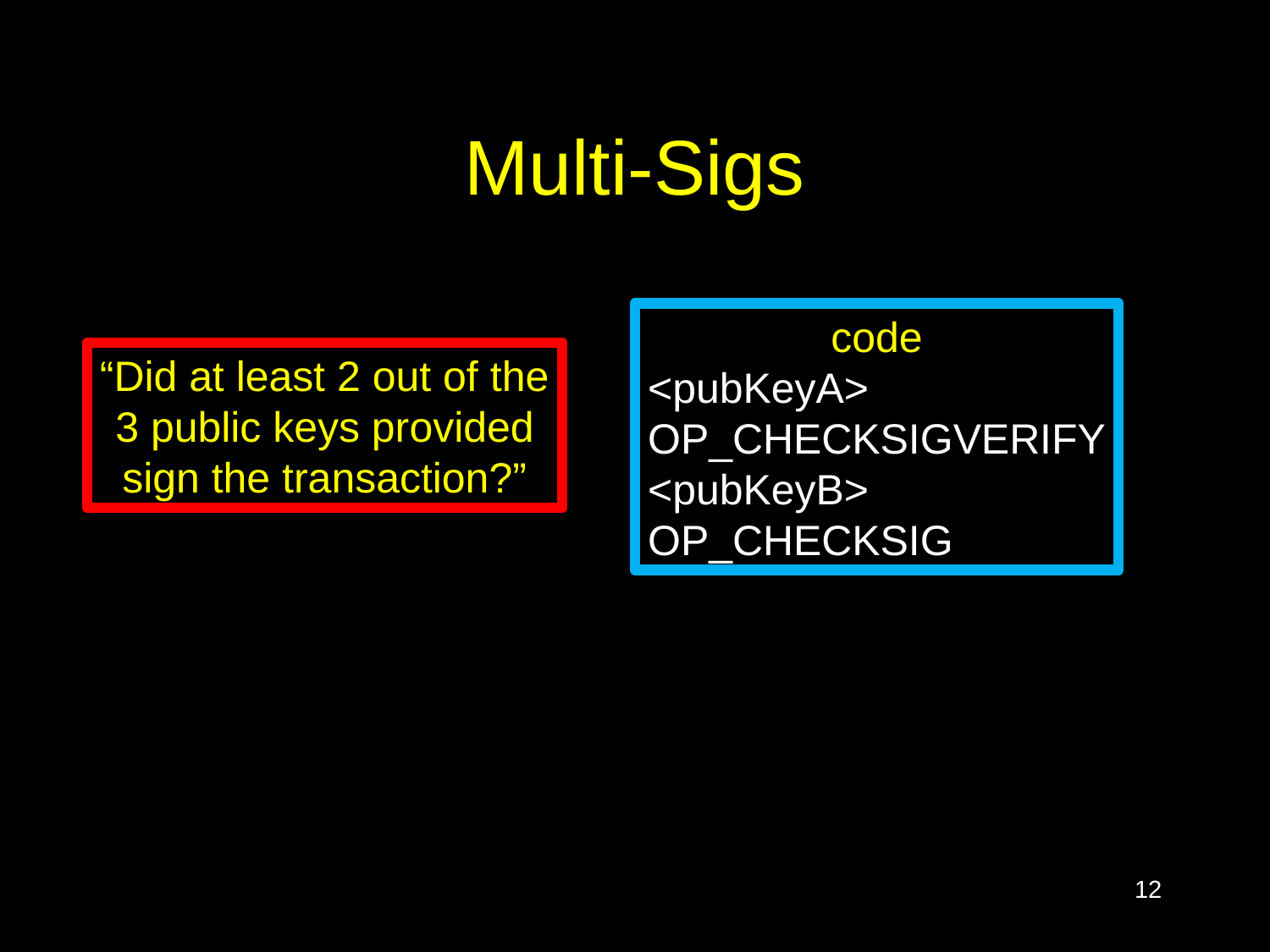

# Multi-Sigs
code
<pubKeyA>
OP_CHECKSIGVERIFY
<pubKeyB>
OP_CHECKSIG
“Did at least 2 out of the 3 public keys provided sign the transaction?”
12